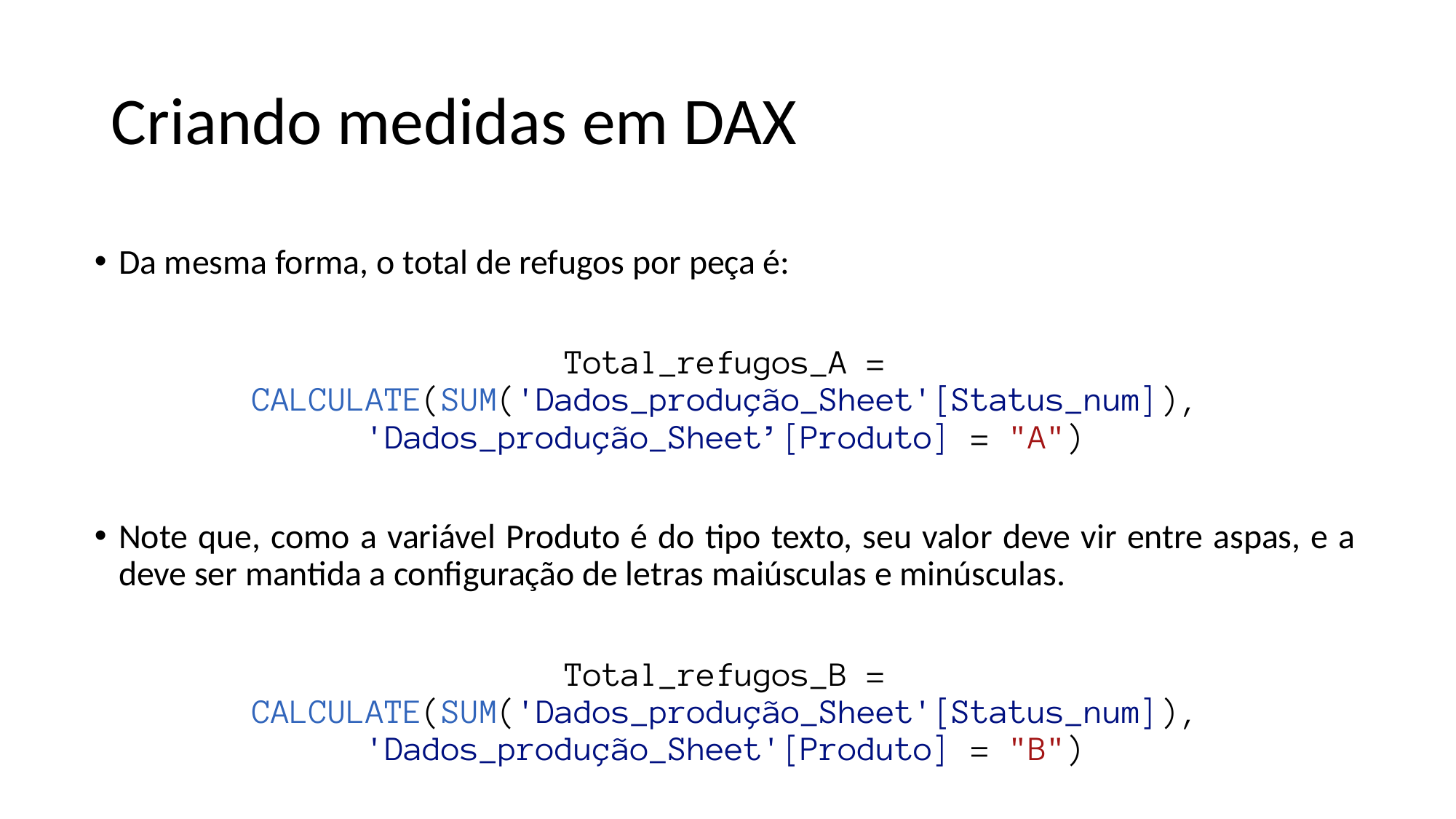

# Criando medidas em DAX
Da mesma forma, o total de refugos por peça é:

Total_refugos_A = CALCULATE(SUM('Dados_produção_Sheet'[Status_num]), 'Dados_produção_Sheet’[Produto] = "A")

Note que, como a variável Produto é do tipo texto, seu valor deve vir entre aspas, e a deve ser mantida a configuração de letras maiúsculas e minúsculas.

Total_refugos_B = CALCULATE(SUM('Dados_produção_Sheet'[Status_num]), 'Dados_produção_Sheet'[Produto] = "B")